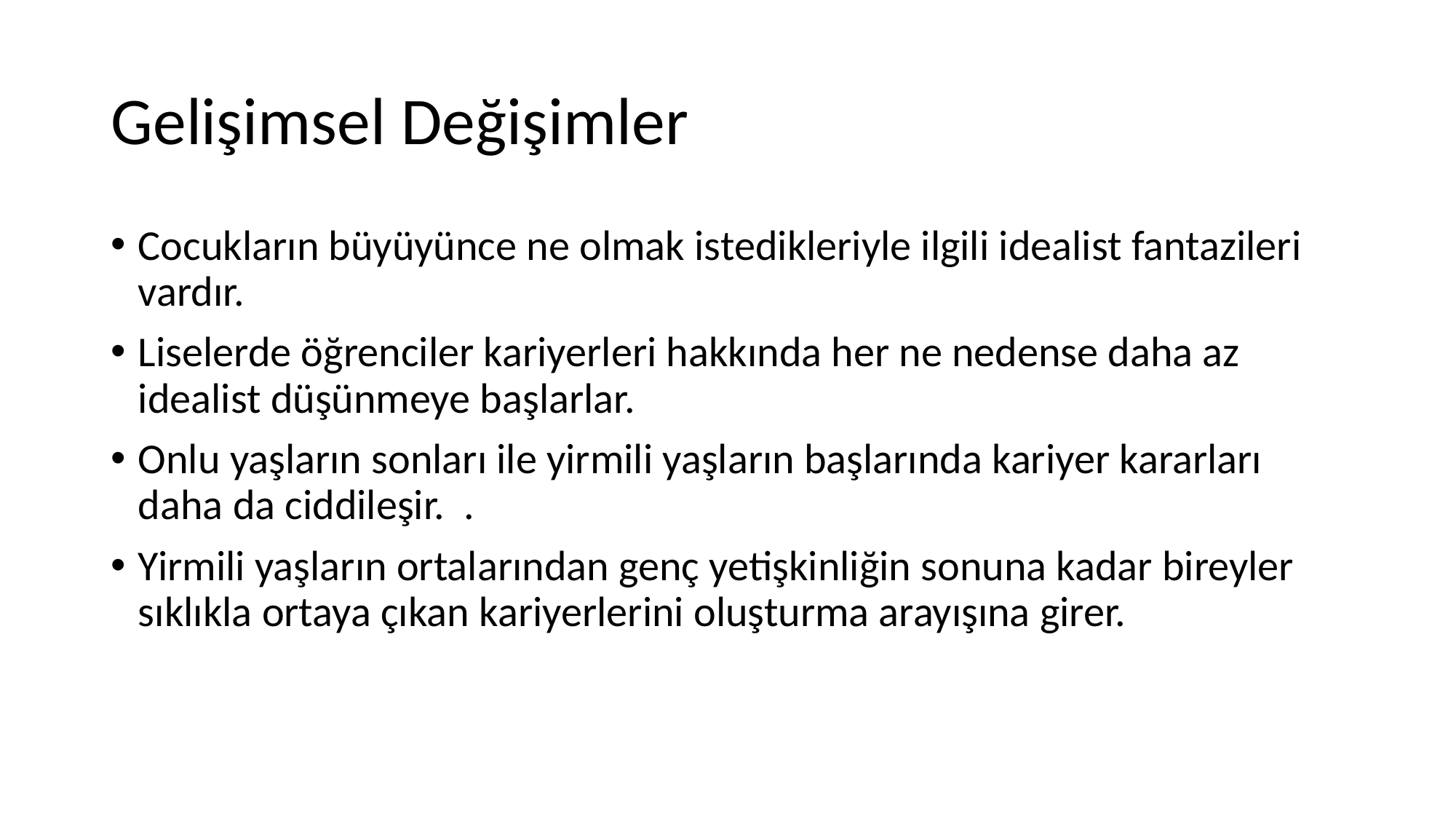

# Gelişimsel Değişimler
Cocukların büyüyünce ne olmak istedikleriyle ilgili idealist fantazileri vardır.
Liselerde öğrenciler kariyerleri hakkında her ne nedense daha az idealist düşünmeye başlarlar.
Onlu yaşların sonları ile yirmili yaşların başlarında kariyer kararları daha da ciddileşir.  .
Yirmili yaşların ortalarından genç yetişkinliğin sonuna kadar bireyler sıklıkla ortaya çıkan kariyerlerini oluşturma arayışına girer.